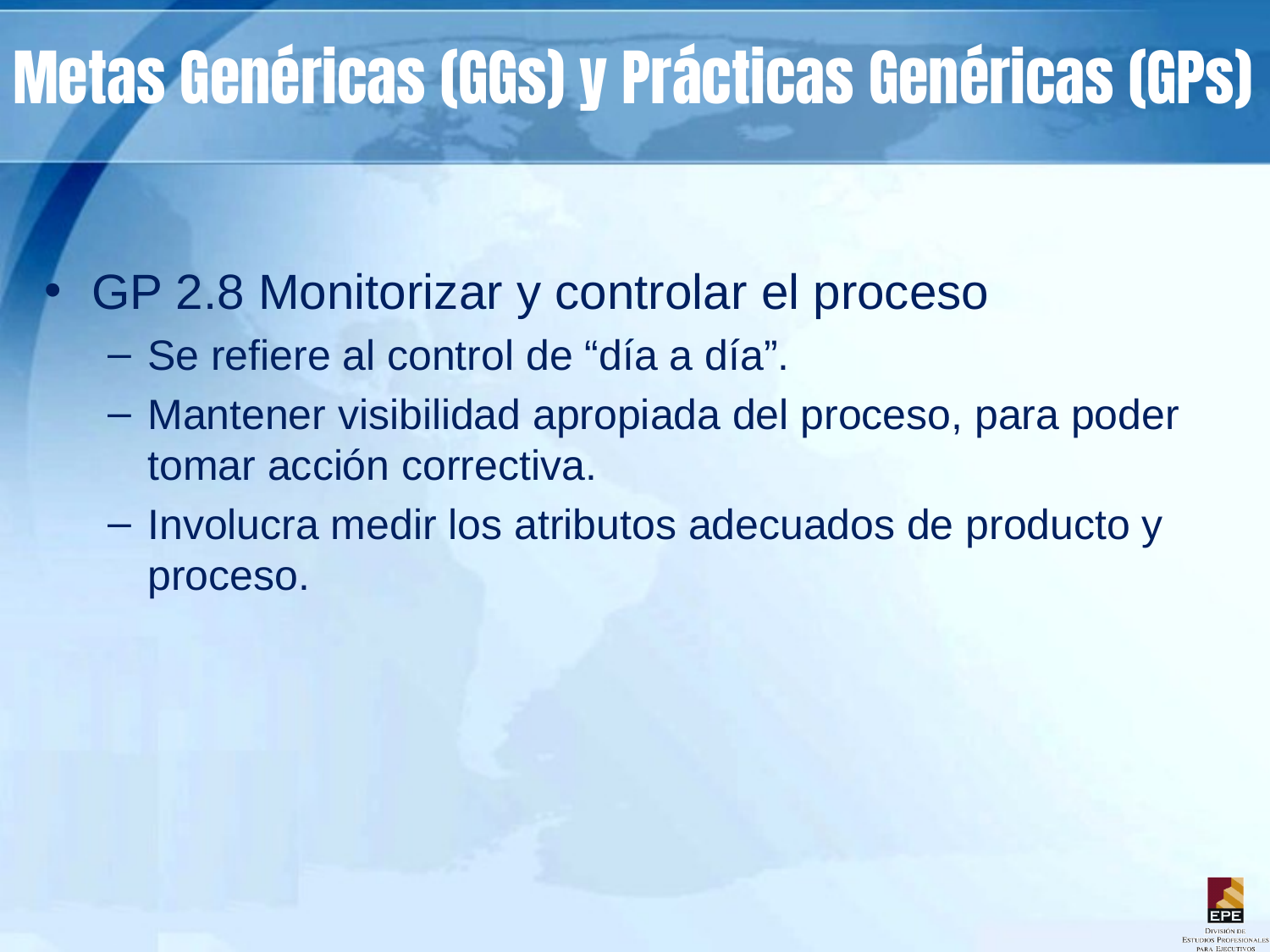

# Metas Genéricas (GGs) y Prácticas Genéricas (GPs)
GP 2.8 Monitorizar y controlar el proceso
Se refiere al control de “día a día”.
Mantener visibilidad apropiada del proceso, para poder tomar acción correctiva.
Involucra medir los atributos adecuados de producto y proceso.